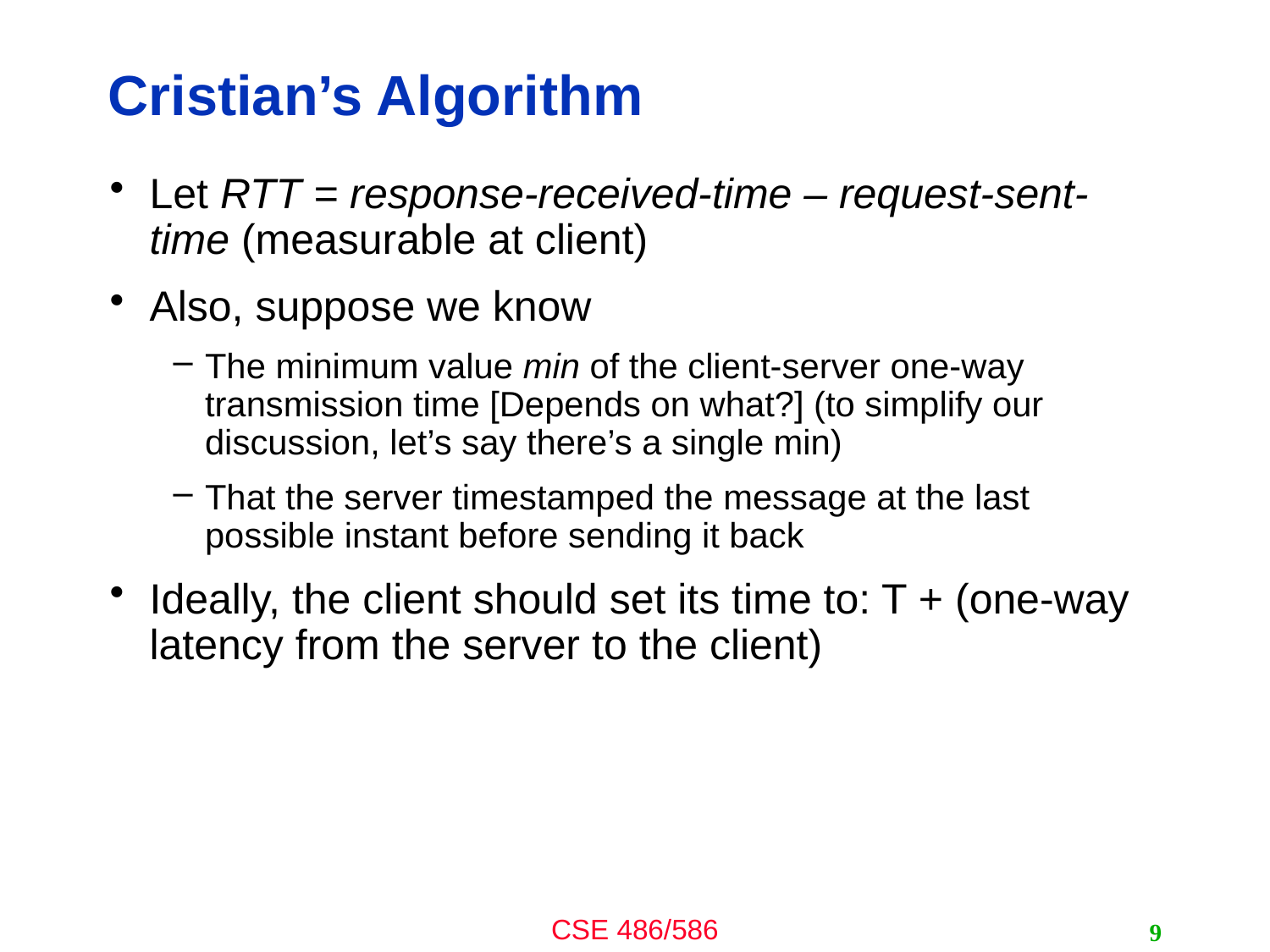

# Cristian’s Algorithm
Let RTT = response-received-time – request-sent-time (measurable at client)
Also, suppose we know
The minimum value min of the client-server one-way transmission time [Depends on what?] (to simplify our discussion, let’s say there’s a single min)
That the server timestamped the message at the last possible instant before sending it back
Ideally, the client should set its time to: T + (one-way latency from the server to the client)
9